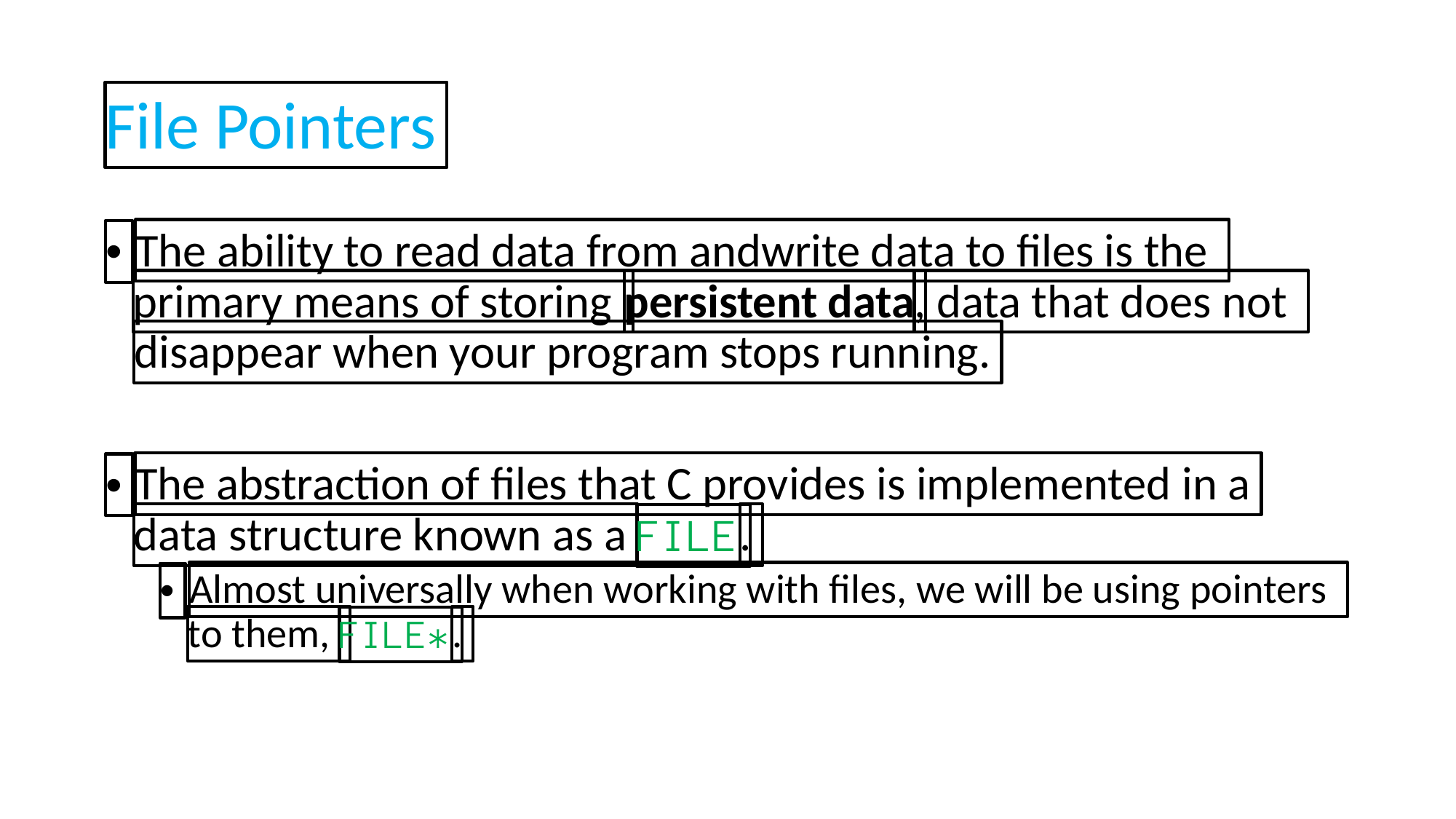

File Pointers
The ability to read data from andwrite data to files is the
•
primary means of storing
persistent data
, data that does not
disappear when your program stops running.
The abstraction of files that C provides is implemented in a
•
data structure known as a
.
FILE
Almost universally when working with files, we will be using pointers
•
to them,
.
FILE*